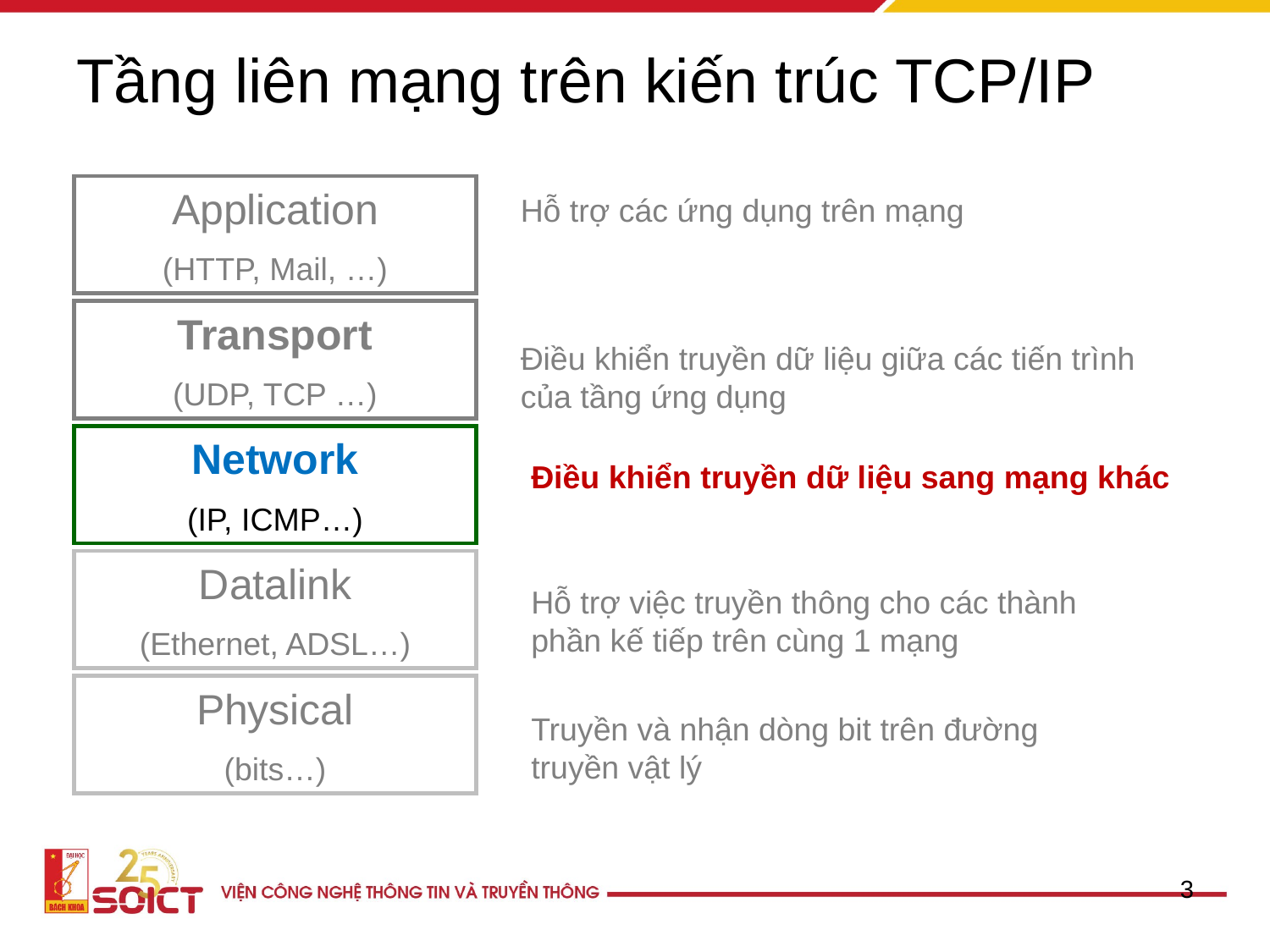

# Tầng liên mạng trên kiến trúc TCP/IP
Application
(HTTP, Mail, …)
Hỗ trợ các ứng dụng trên mạng
Transport
(UDP, TCP …)
Điều khiển truyền dữ liệu giữa các tiến trình của tầng ứng dụng
Network
(IP, ICMP…)
Điều khiển truyền dữ liệu sang mạng khác
Datalink
(Ethernet, ADSL…)
Hỗ trợ việc truyền thông cho các thành phần kế tiếp trên cùng 1 mạng
Physical
(bits…)
Truyền và nhận dòng bit trên đường truyền vật lý
3